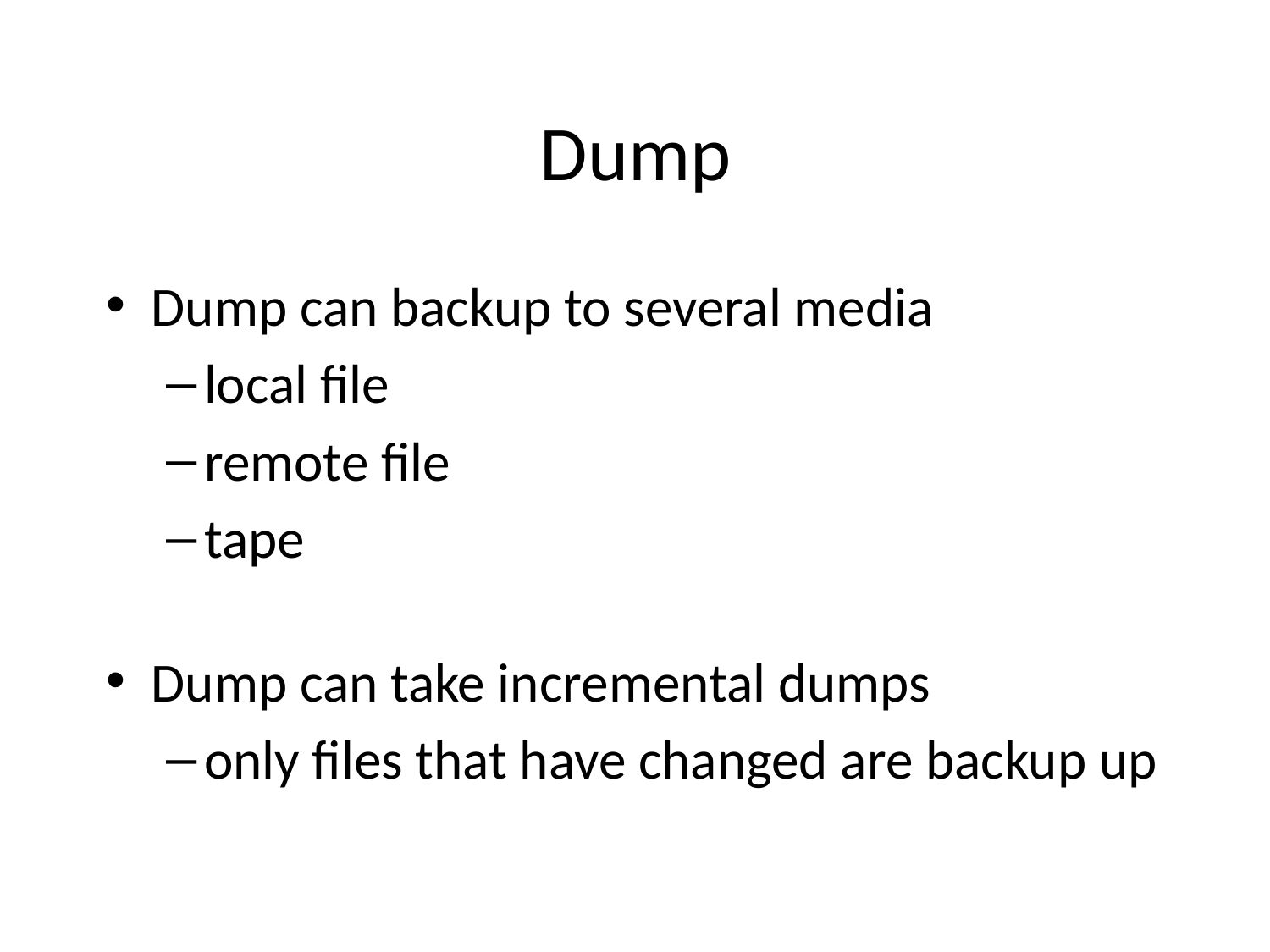

# Dump
Dump can backup to several media
local file
remote file
tape
Dump can take incremental dumps
only files that have changed are backup up